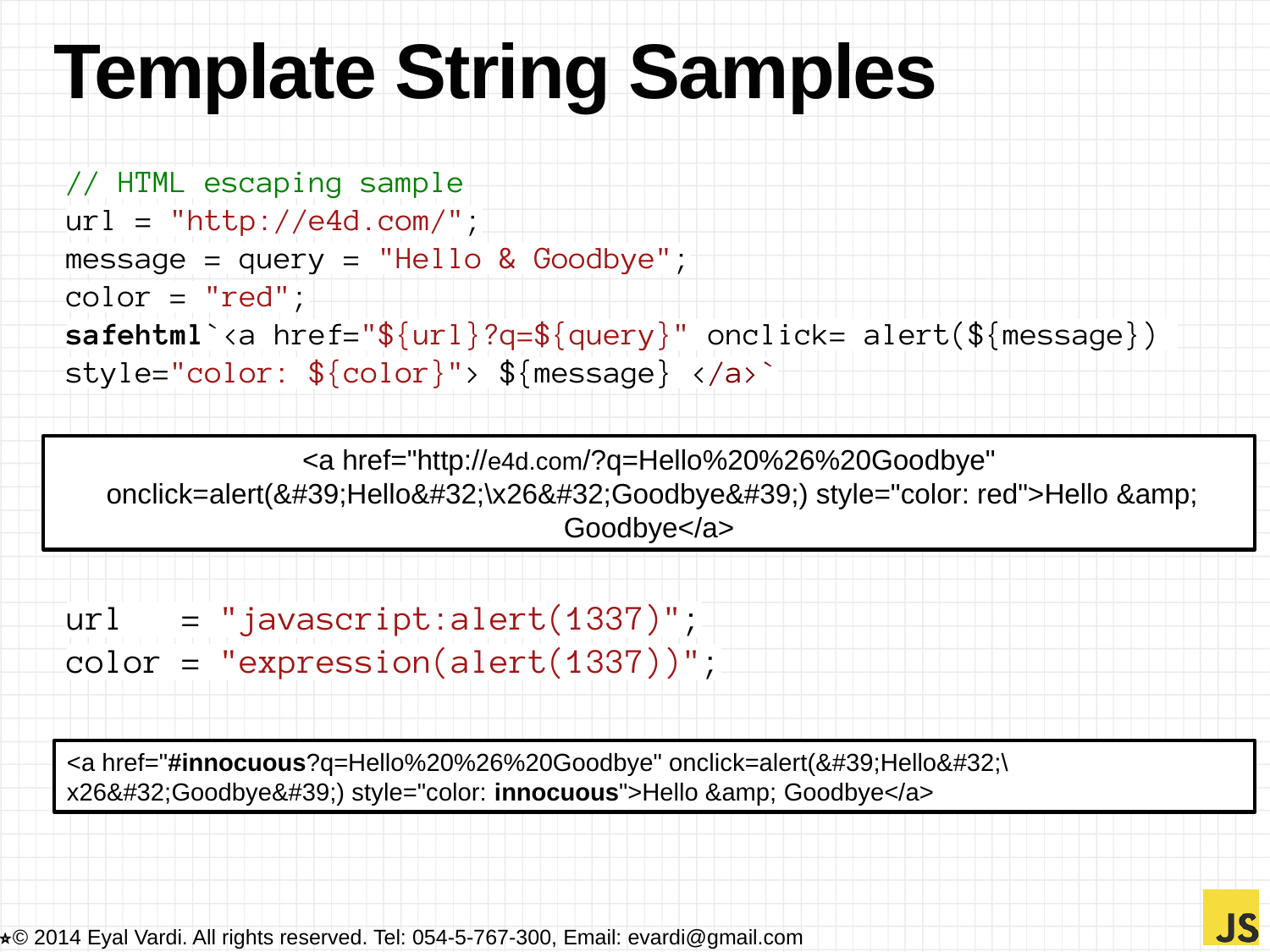

# Template String Samples
// HTML escaping sample
url = "http://e4d.com/";
message = query = "Hello & Goodbye";
color = "red";
safehtml`<a href="${url}?q=${query}" onclick= alert(${message})
style="color: ${color}"> ${message} </a>`
<a href="http://e4d.com/?q=Hello%20%26%20Goodbye"
 onclick=alert(&#39;Hello&#32;\x26&#32;Goodbye&#39;) style="color: red">Hello &amp; Goodbye</a>
url   = "javascript:alert(1337)";
color = "expression(alert(1337))";
<a href="#innocuous?q=Hello%20%26%20Goodbye" onclick=alert(&#39;Hello&#32;\x26&#32;Goodbye&#39;) style="color: innocuous">Hello &amp; Goodbye</a>